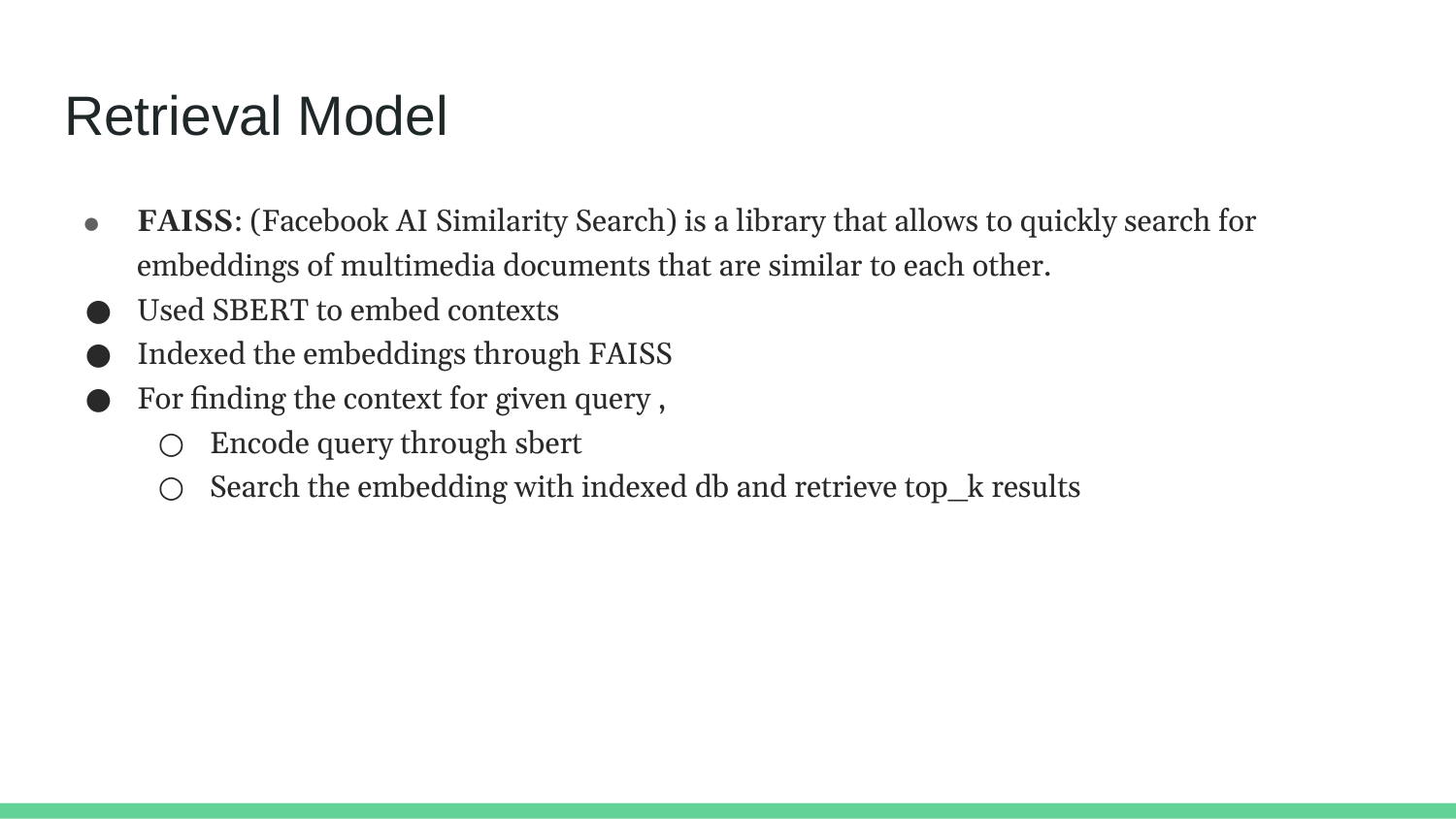

# Retrieval Model

FAISS: (Facebook AI Similarity Search) is a library that allows to quickly search for embeddings of multimedia documents that are similar to each other.
Used SBERT to embed contexts
Indexed the embeddings through FAISS
For finding the context for given query ,
Encode query through sbert
Search the embedding with indexed db and retrieve top_k results